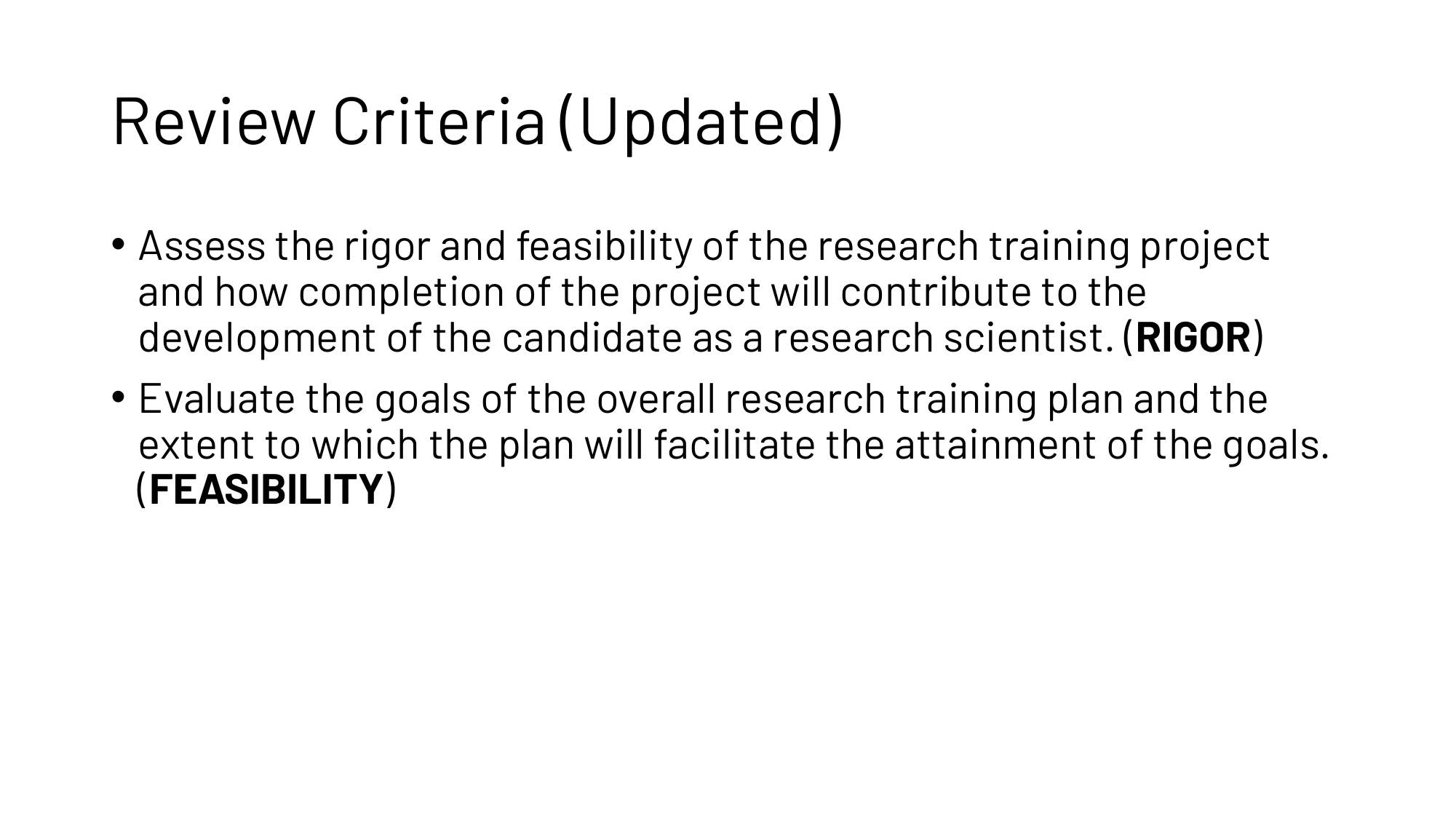

# Review Criteria (Updated)
Assess the rigor and feasibility of the research training project and how completion of the project will contribute to the development of the candidate as a research scientist. (RIGOR)
Evaluate the goals of the overall research training plan and the extent to which the plan will facilitate the attainment of the goals. (FEASIBILITY)